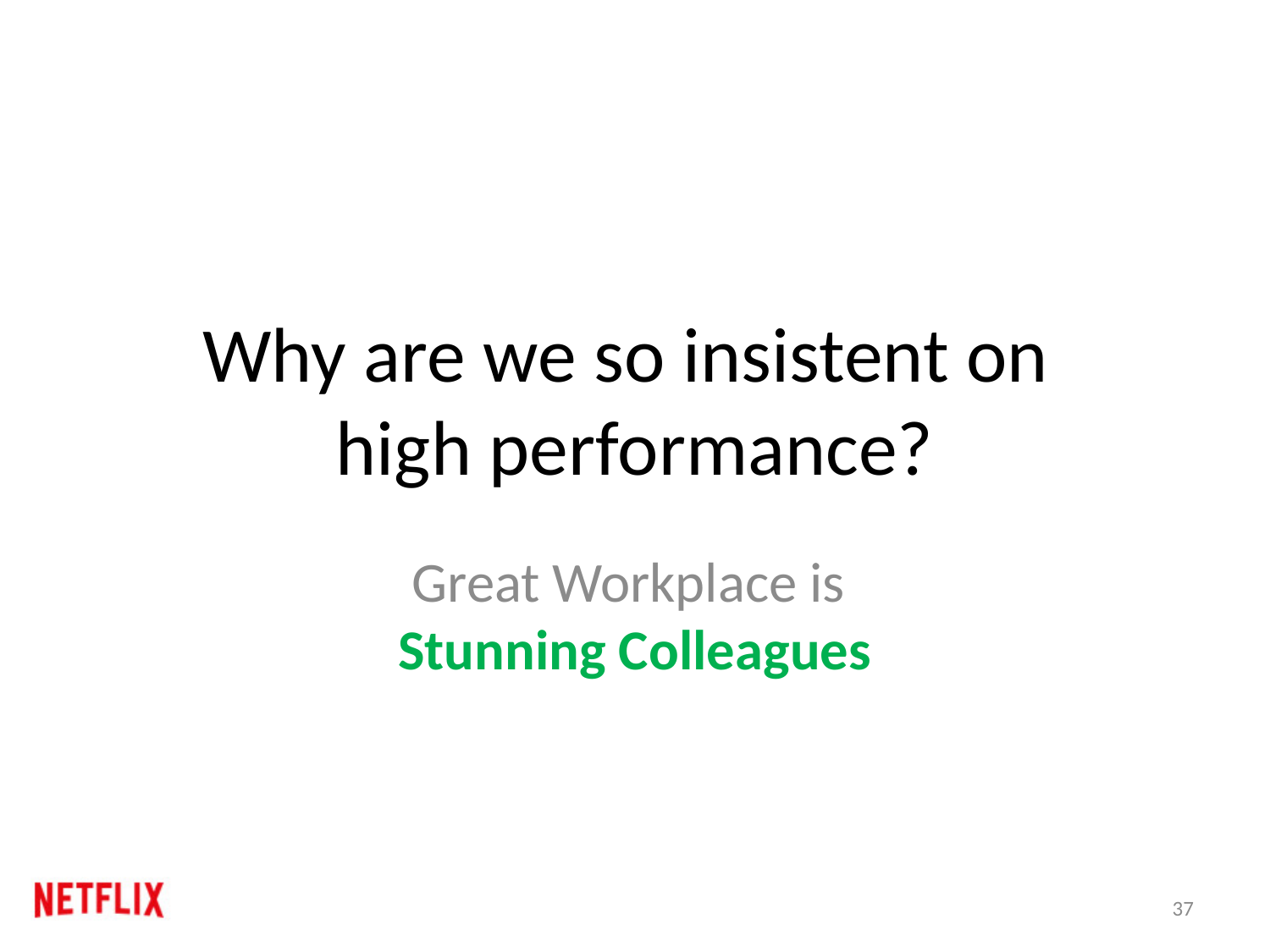

# Why are we so insistent on high performance?
Great Workplace is
Stunning Colleagues
37